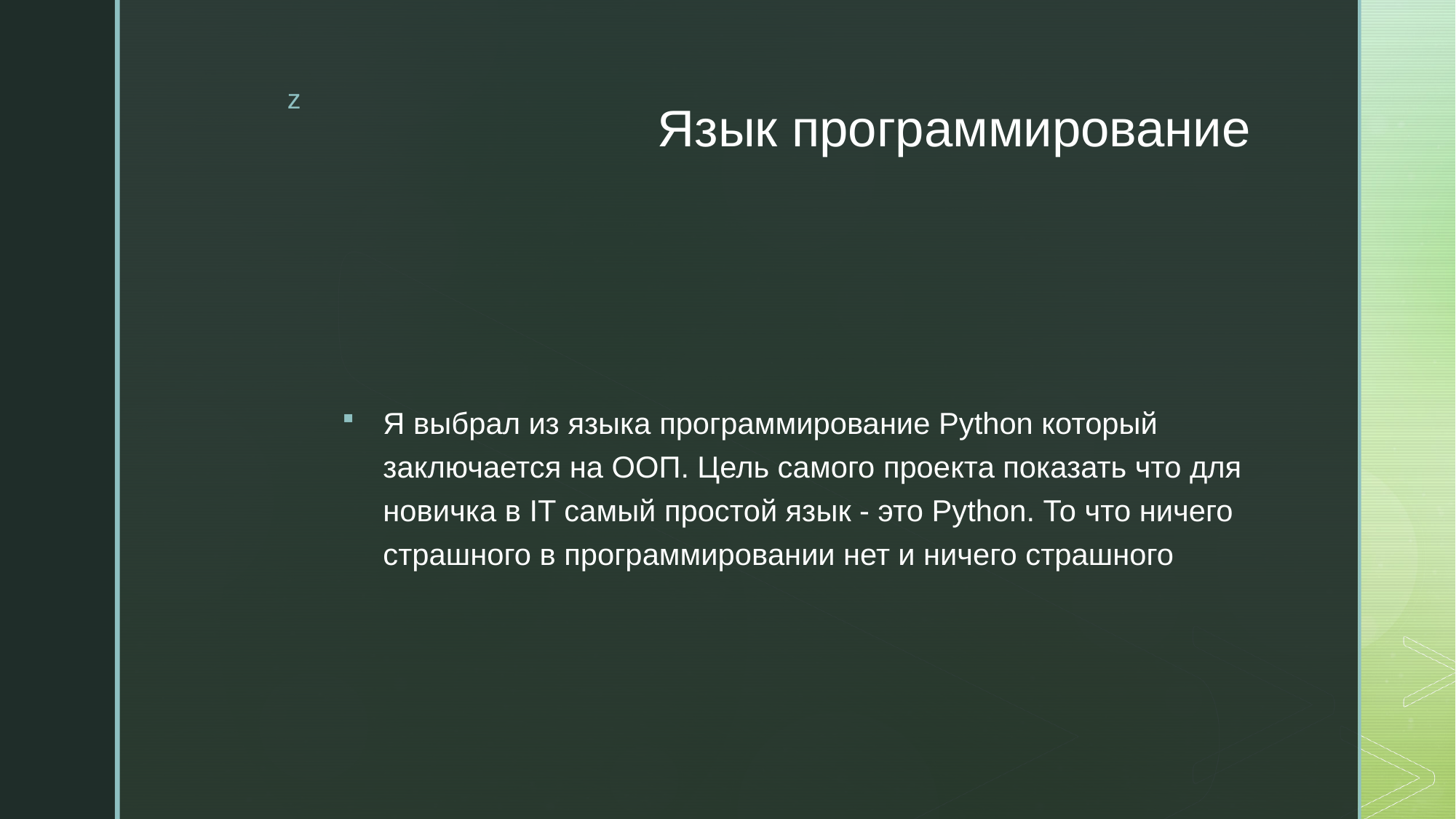

# Язык программирование
Я выбрал из языка программирование Python который заключается на ООП. Цель самого проекта показать что для новичка в IT самый простой язык - это Python. То что ничего страшного в программировании нет и ничего страшного